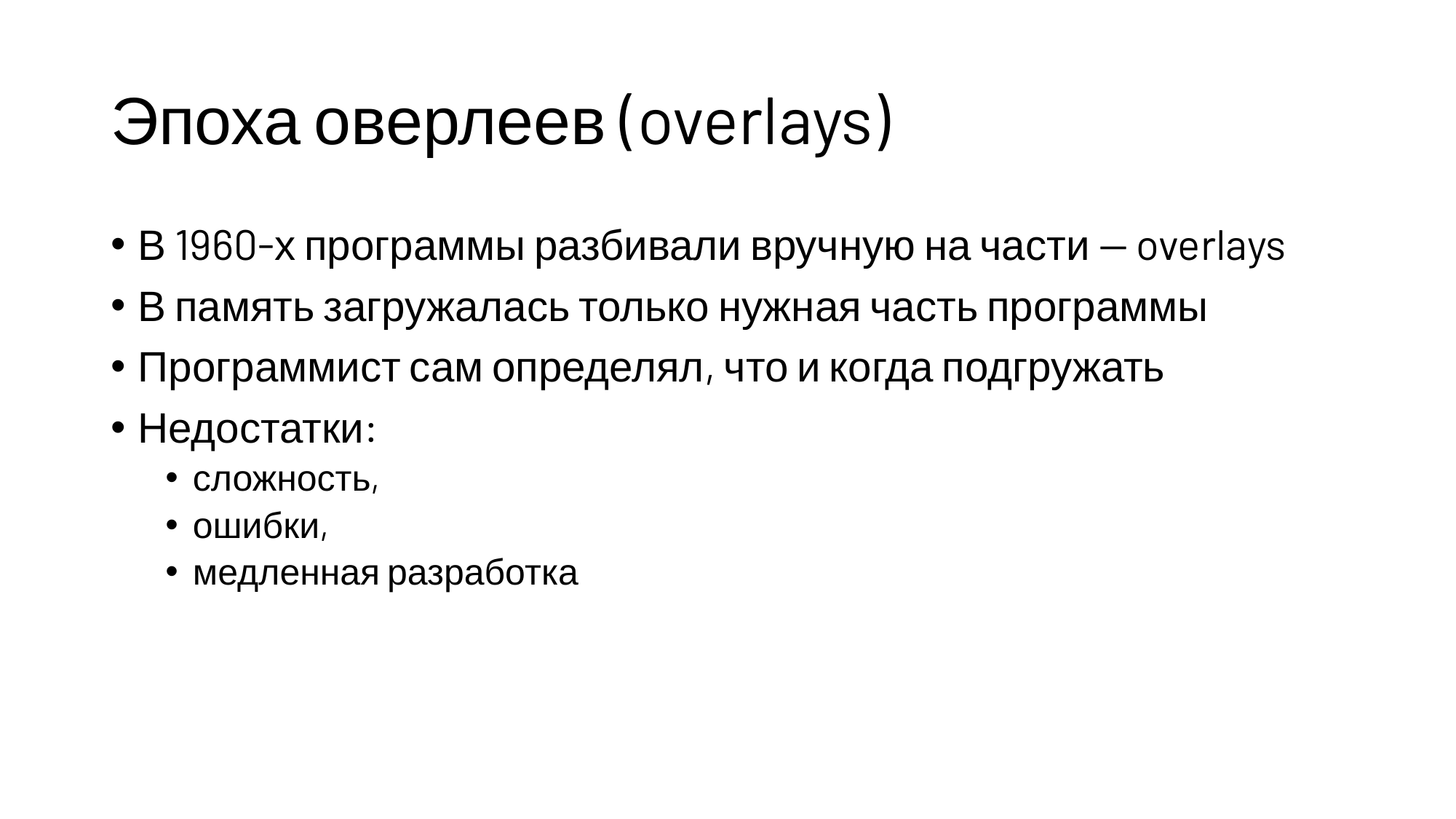

# Эпоха оверлеев (overlays)
В 1960-х программы разбивали вручную на части — overlays
В память загружалась только нужная часть программы
Программист сам определял, что и когда подгружать
Недостатки:
сложность,
ошибки,
медленная разработка